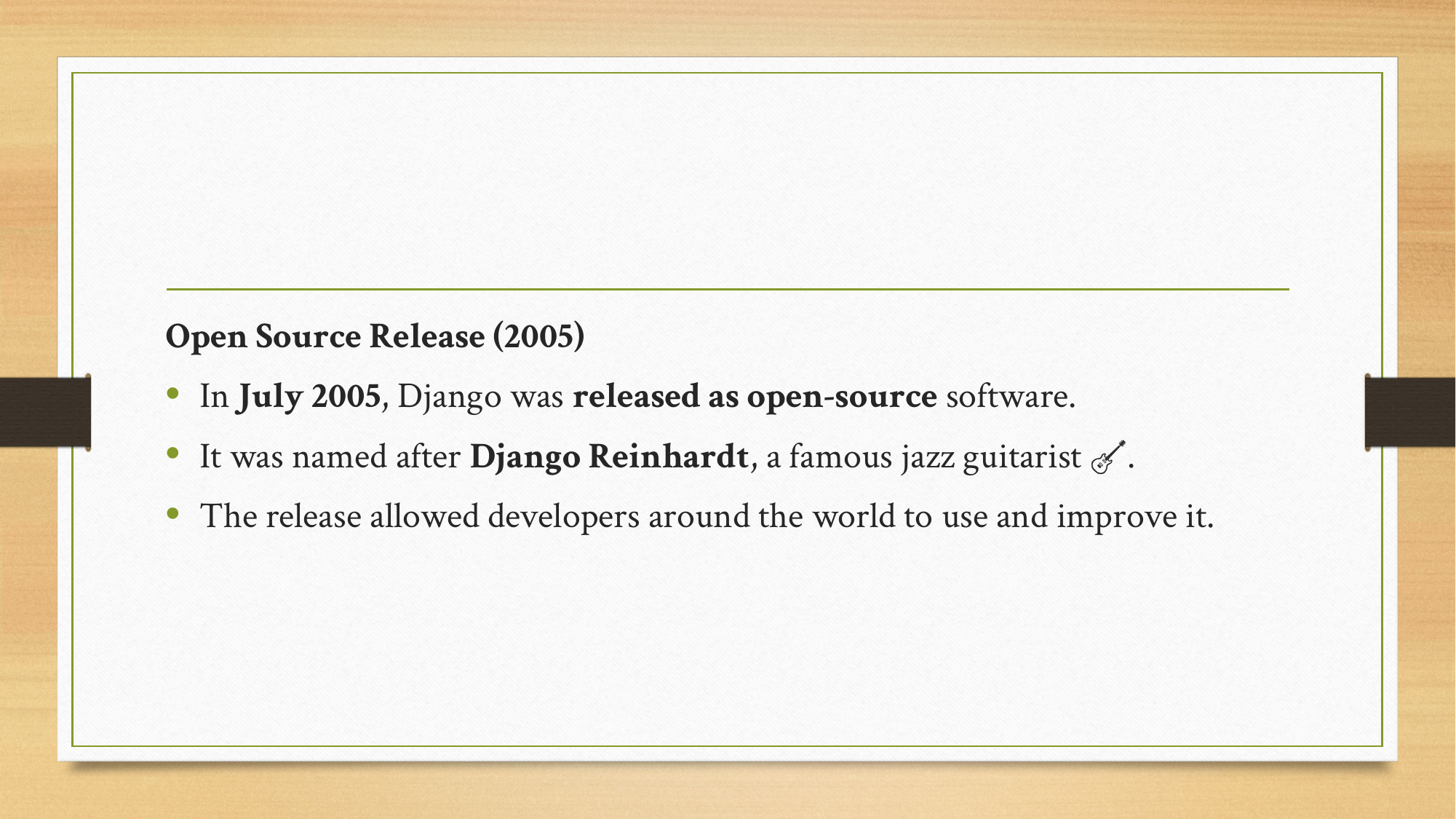

#
Open Source Release (2005)
In July 2005, Django was released as open-source software.
It was named after Django Reinhardt, a famous jazz guitarist 🎸.
The release allowed developers around the world to use and improve it.